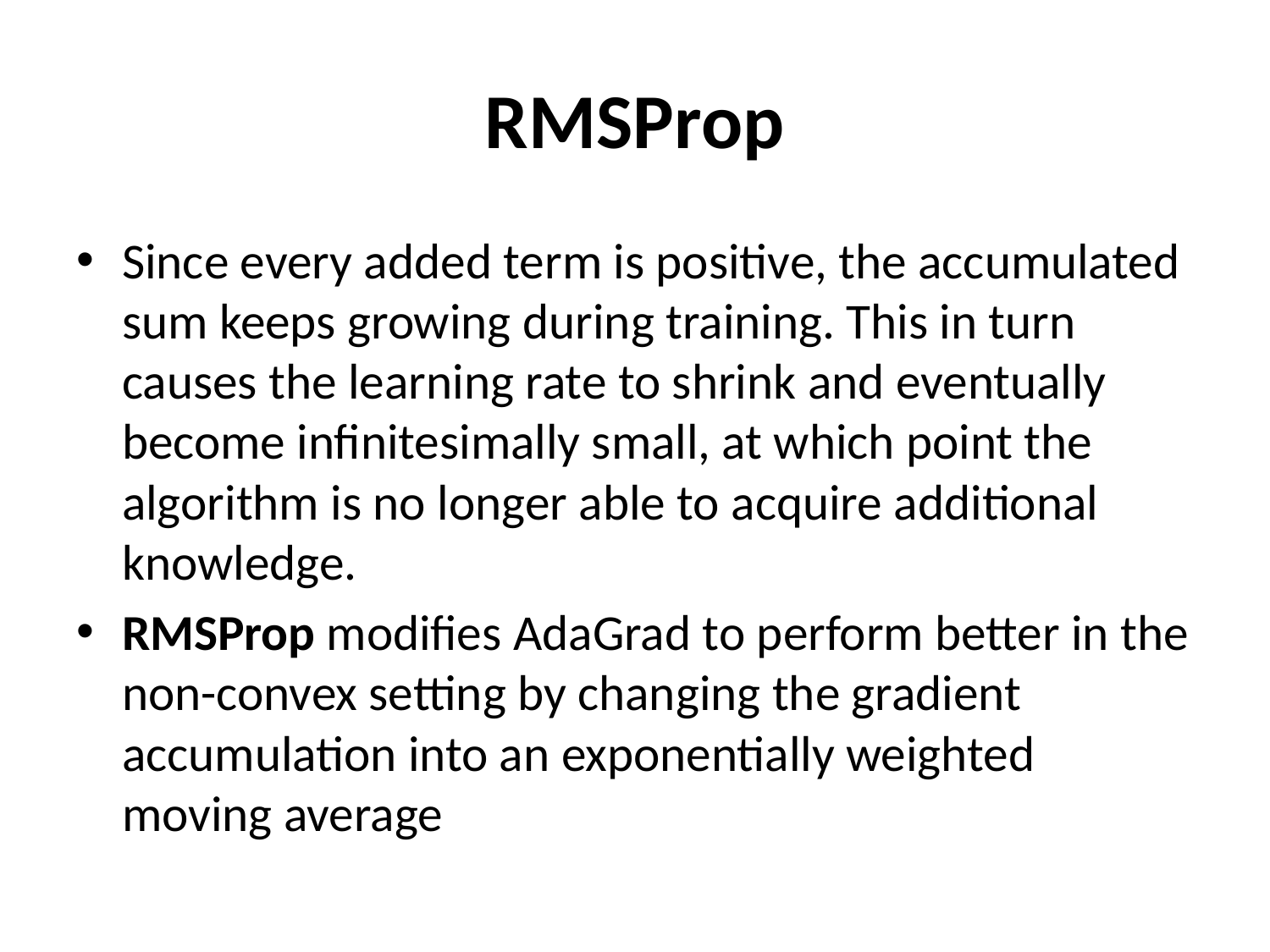

# RMSProp
Since every added term is positive, the accumulated sum keeps growing during training. This in turn causes the learning rate to shrink and eventually become infinitesimally small, at which point the algorithm is no longer able to acquire additional knowledge.
RMSProp modifies AdaGrad to perform better in the non-convex setting by changing the gradient accumulation into an exponentially weighted moving average